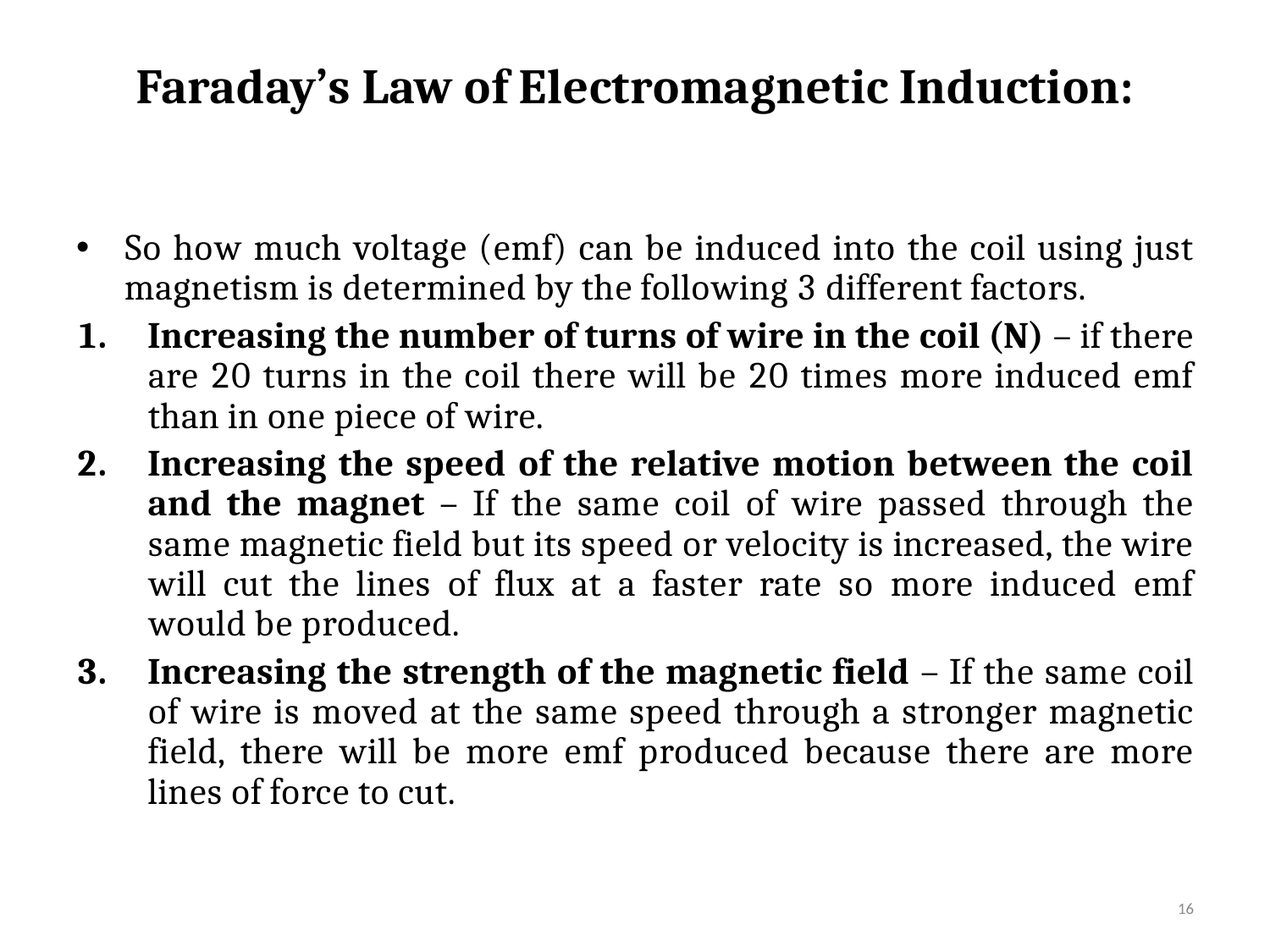

# Faraday’s Law of Electromagnetic Induction:
So how much voltage (emf) can be induced into the coil using just magnetism is determined by the following 3 different factors.
Increasing the number of turns of wire in the coil (N) – if there are 20 turns in the coil there will be 20 times more induced emf than in one piece of wire.
Increasing the speed of the relative motion between the coil and the magnet – If the same coil of wire passed through the same magnetic field but its speed or velocity is increased, the wire will cut the lines of flux at a faster rate so more induced emf would be produced.
Increasing the strength of the magnetic field – If the same coil of wire is moved at the same speed through a stronger magnetic field, there will be more emf produced because there are more lines of force to cut.
16